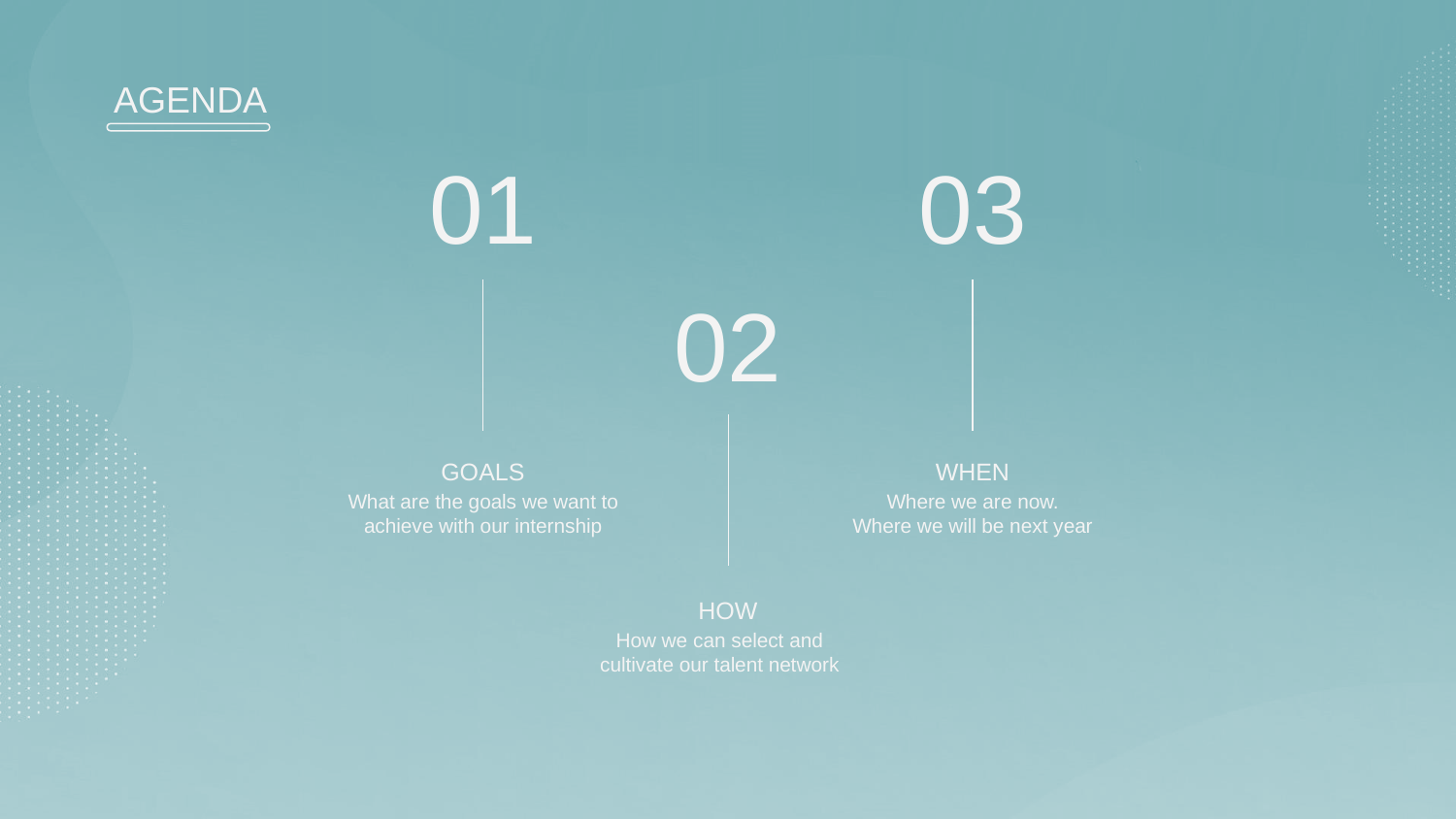

AGENDA

01
03
02
# GOALS
WHEN
Where we are now.
Where we will be next year
What are the goals we want to achieve with our internship
HOW
How we can select and cultivate our talent network